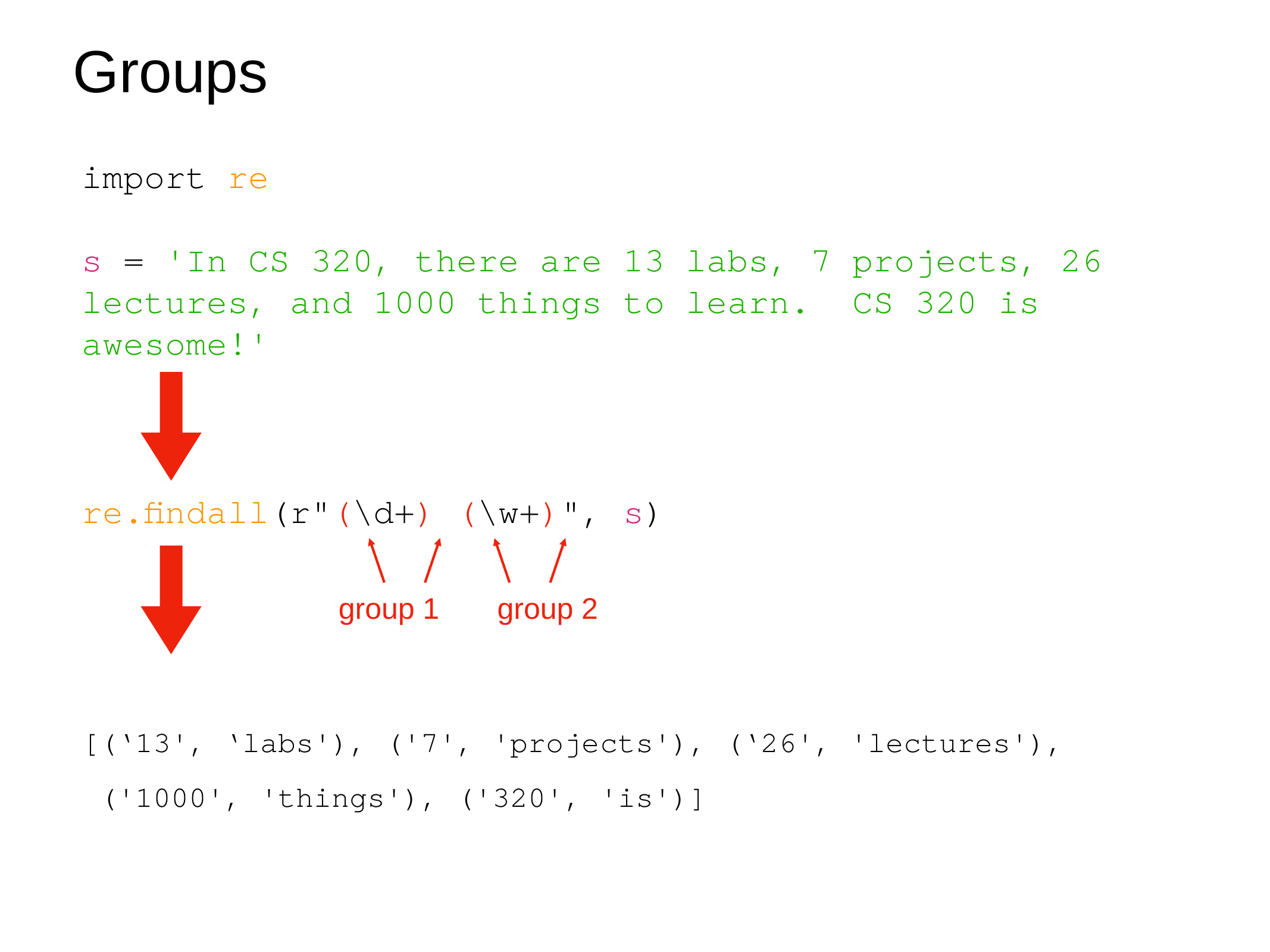

# Groups
import re

s = 'In CS 320, there are 13 labs, 7 projects, 26 lectures, and 1000 things to learn.  CS 320 is awesome!'

re.findall(r"(\d+) (\w+)", s)

group 1
group 2
[(‘13', ‘labs'), ('7', 'projects'), (‘26', 'lectures'),
 ('1000', 'things'), ('320', 'is')]